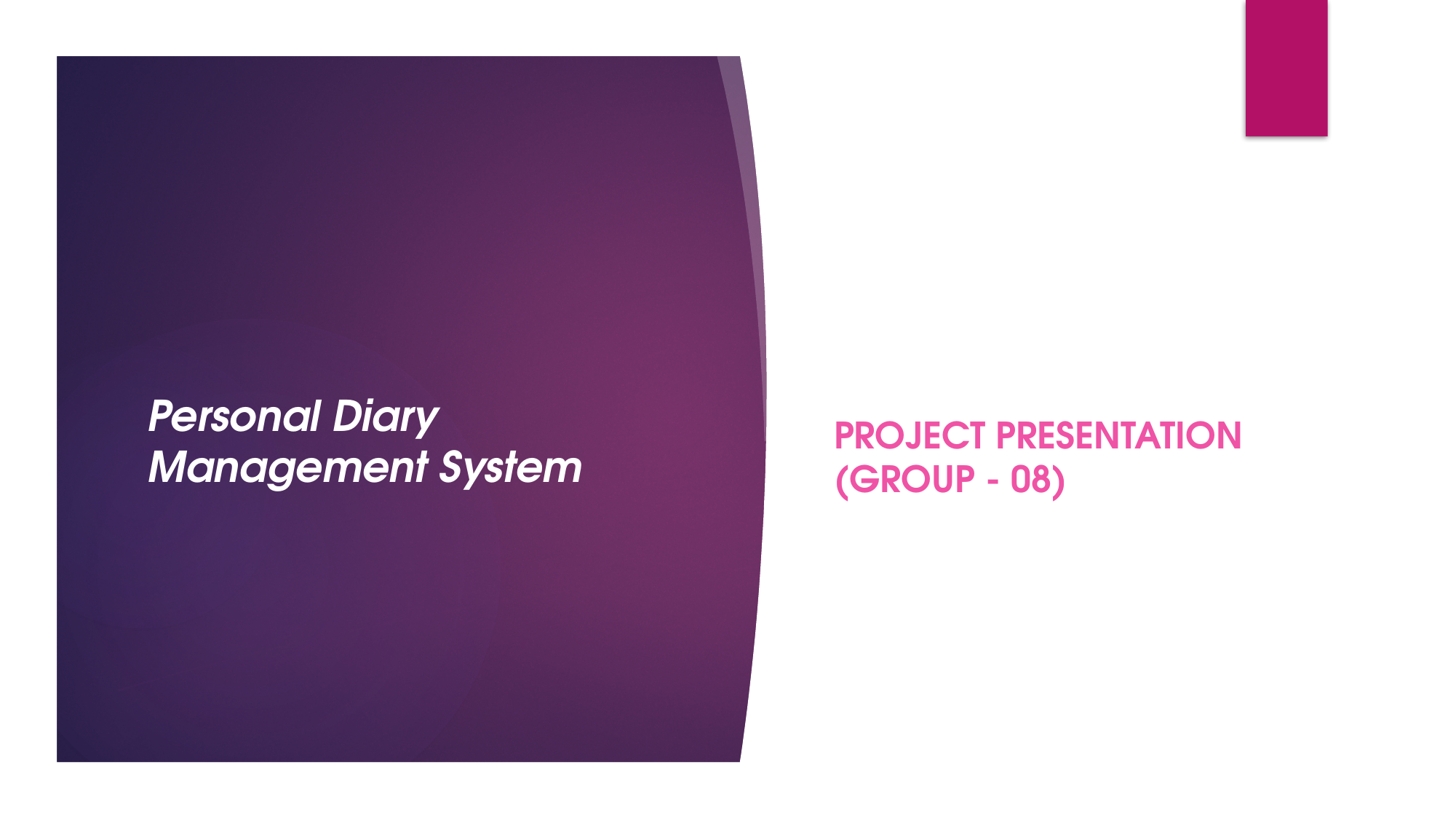

# Personal Diary Management System
Project PresentatiON (Group - 08)